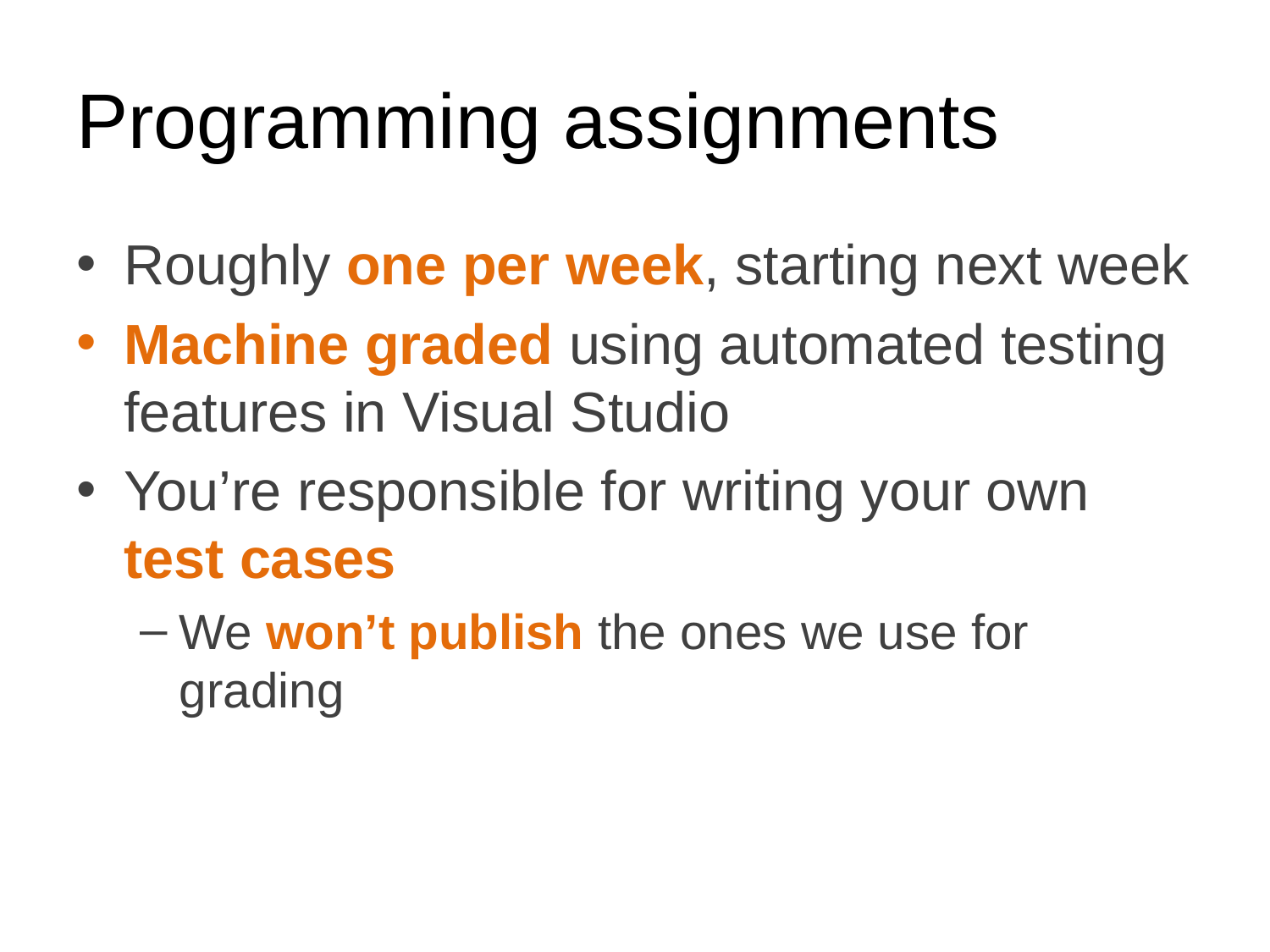

# Programming assignments
Roughly one per week, starting next week
Machine graded using automated testing features in Visual Studio
You’re responsible for writing your own test cases
We won’t publish the ones we use for grading